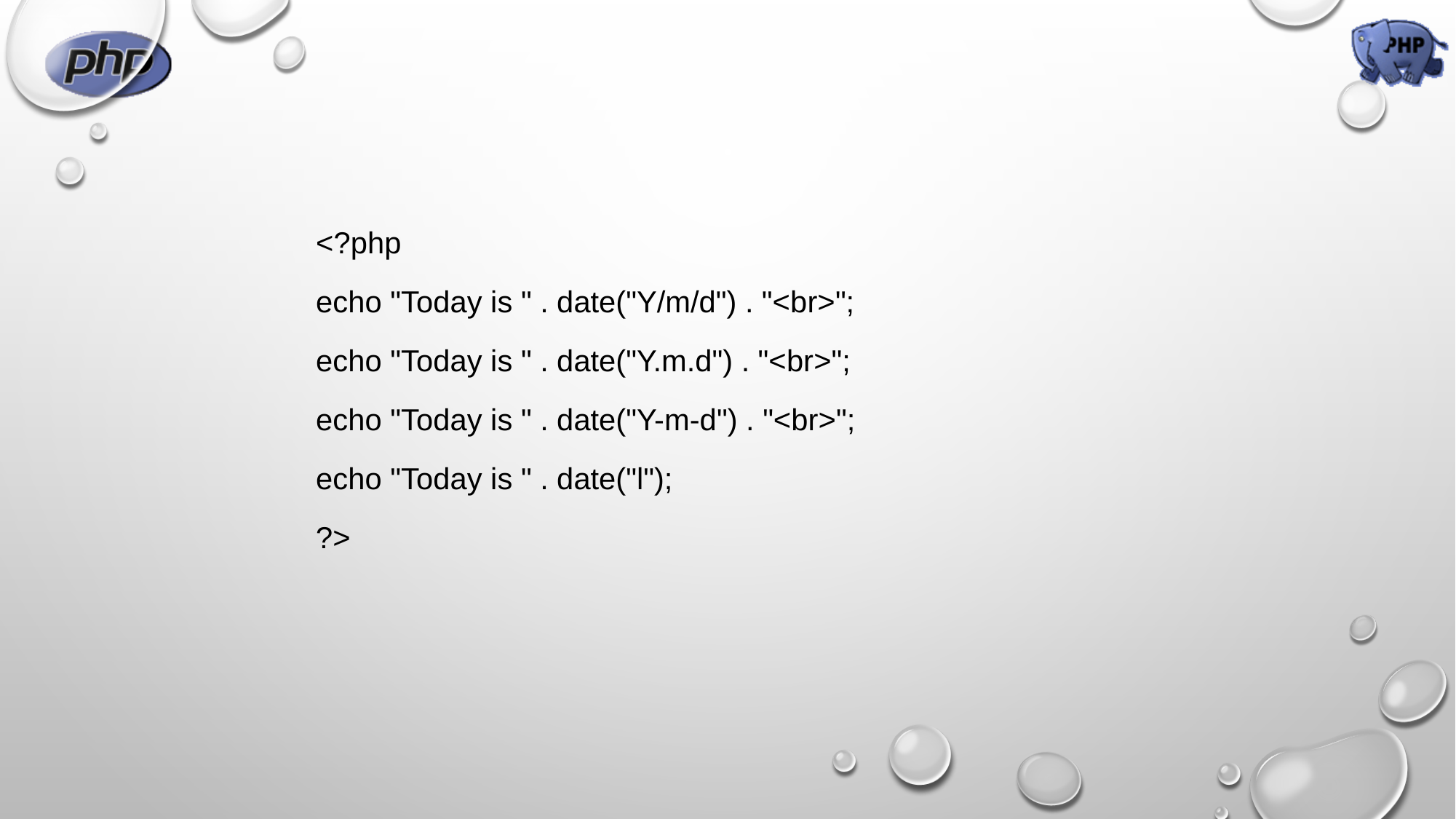

<?php
echo "Today is " . date("Y/m/d") . "<br>";
echo "Today is " . date("Y.m.d") . "<br>";
echo "Today is " . date("Y-m-d") . "<br>";
echo "Today is " . date("l");
?>